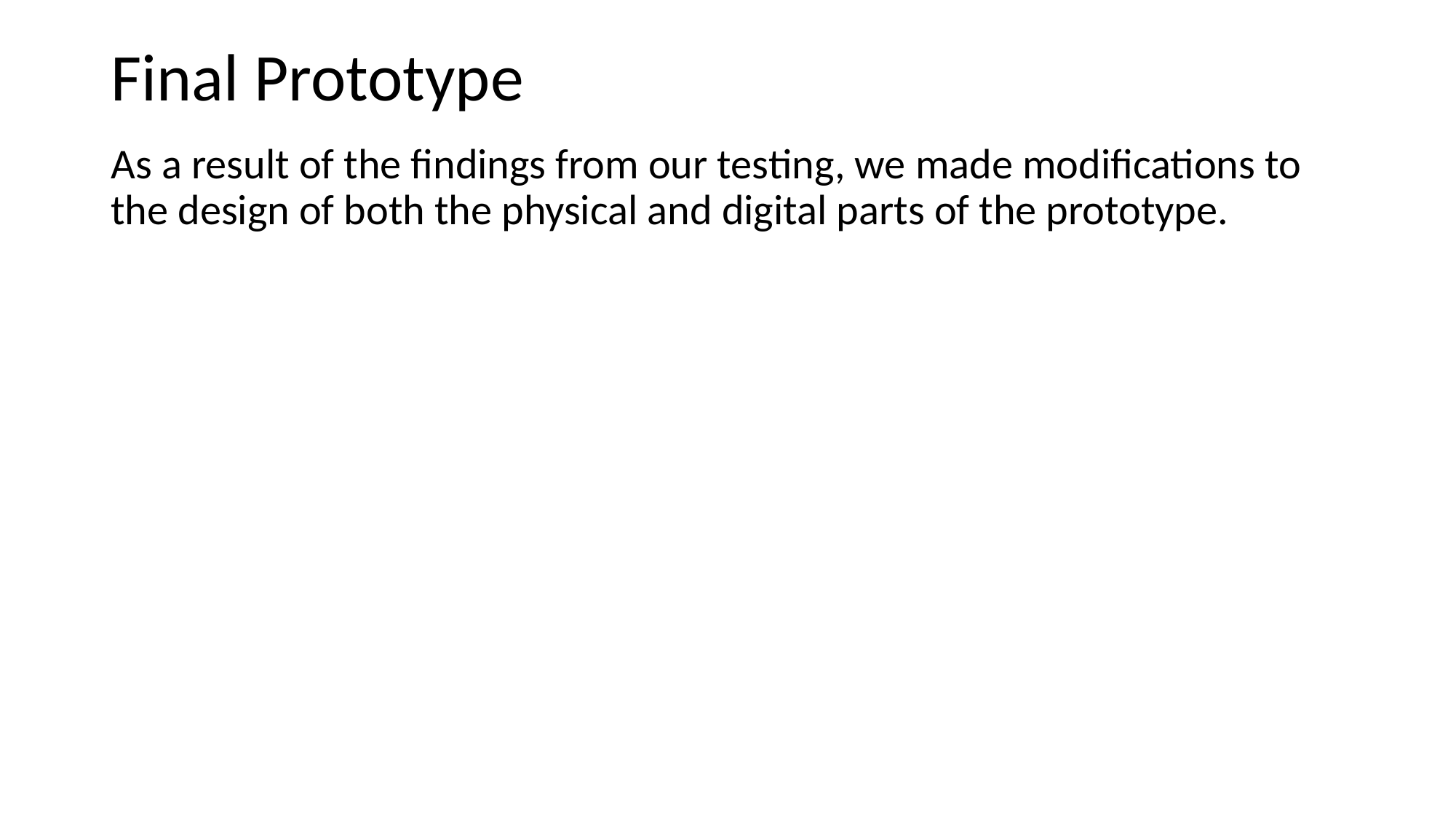

# Final Prototype
As a result of the findings from our testing, we made modifications to the design of both the physical and digital parts of the prototype.